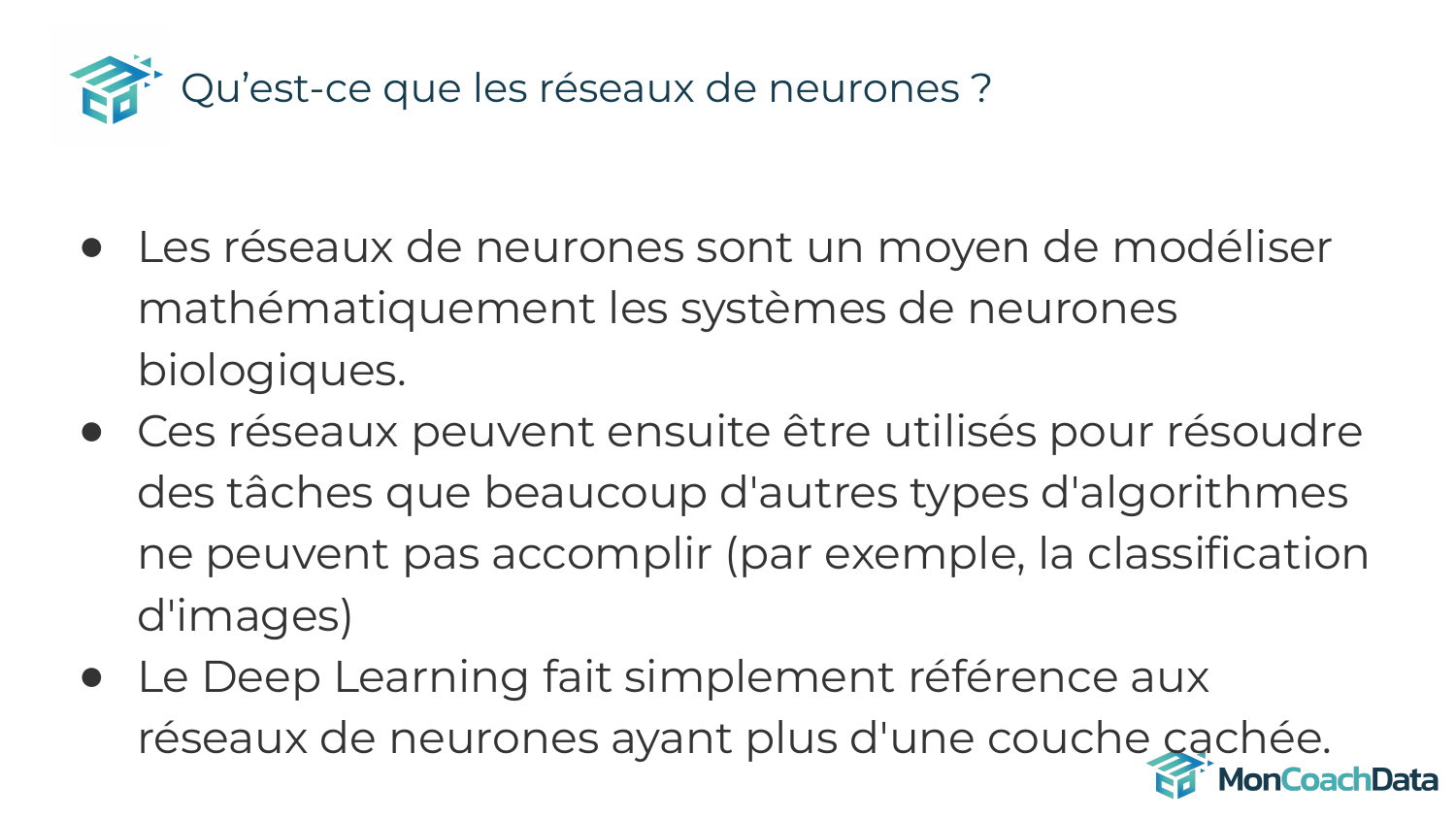

# Qu’est-ce que les réseaux de neurones ?
Les réseaux de neurones sont un moyen de modéliser mathématiquement les systèmes de neurones biologiques.
Ces réseaux peuvent ensuite être utilisés pour résoudre des tâches que beaucoup d'autres types d'algorithmes ne peuvent pas accomplir (par exemple, la classification d'images)
Le Deep Learning fait simplement référence aux réseaux de neurones ayant plus d'une couche cachée.